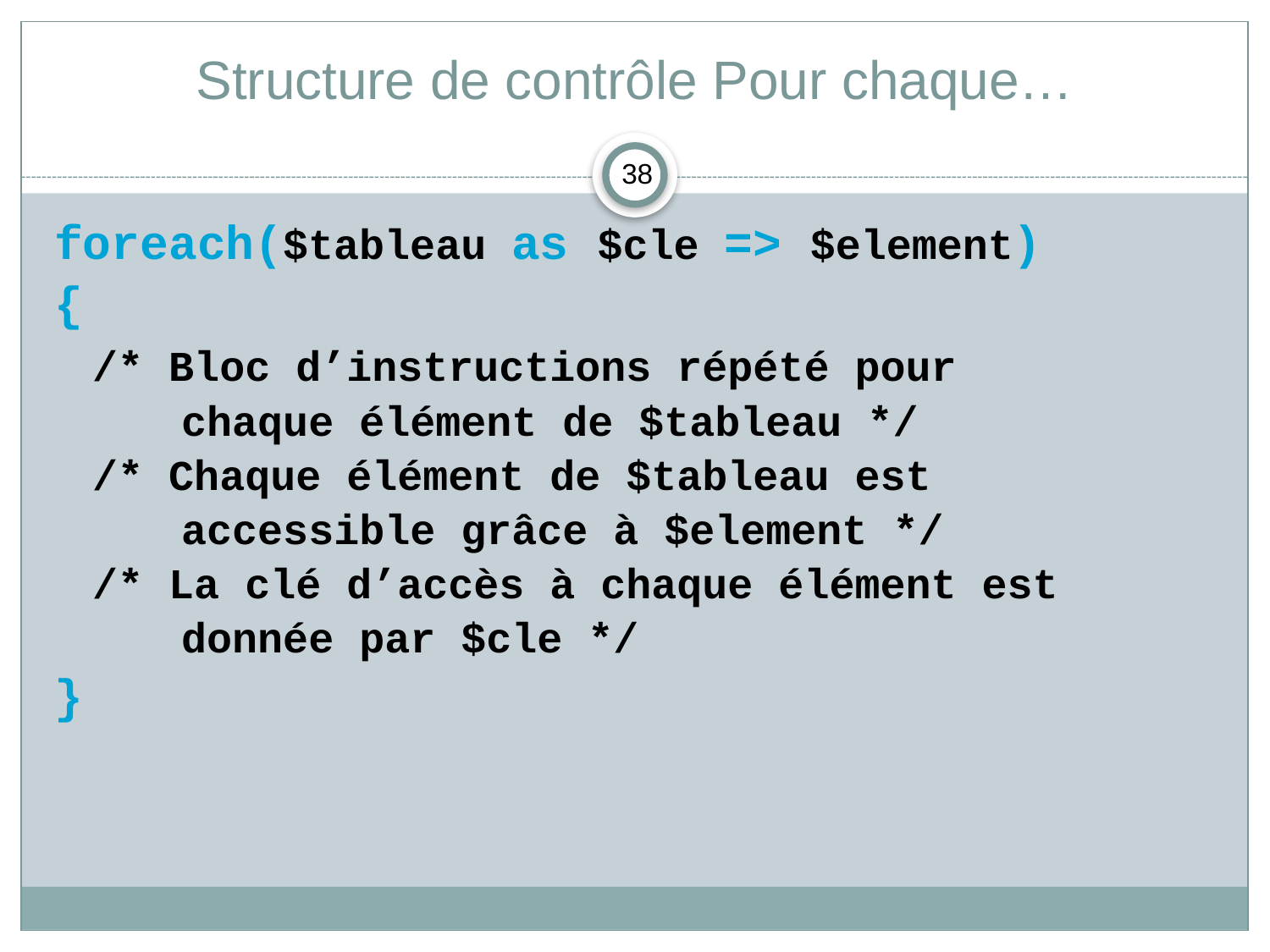

# Structure de contrôle Pour chaque…
38
foreach($tableau as $cle => $element)
{
	/* Bloc d’instructions répété pour
     chaque élément de $tableau */
	/* Chaque élément de $tableau est
     accessible grâce à $element */
	/* La clé d’accès à chaque élément est
     donnée par $cle */
}